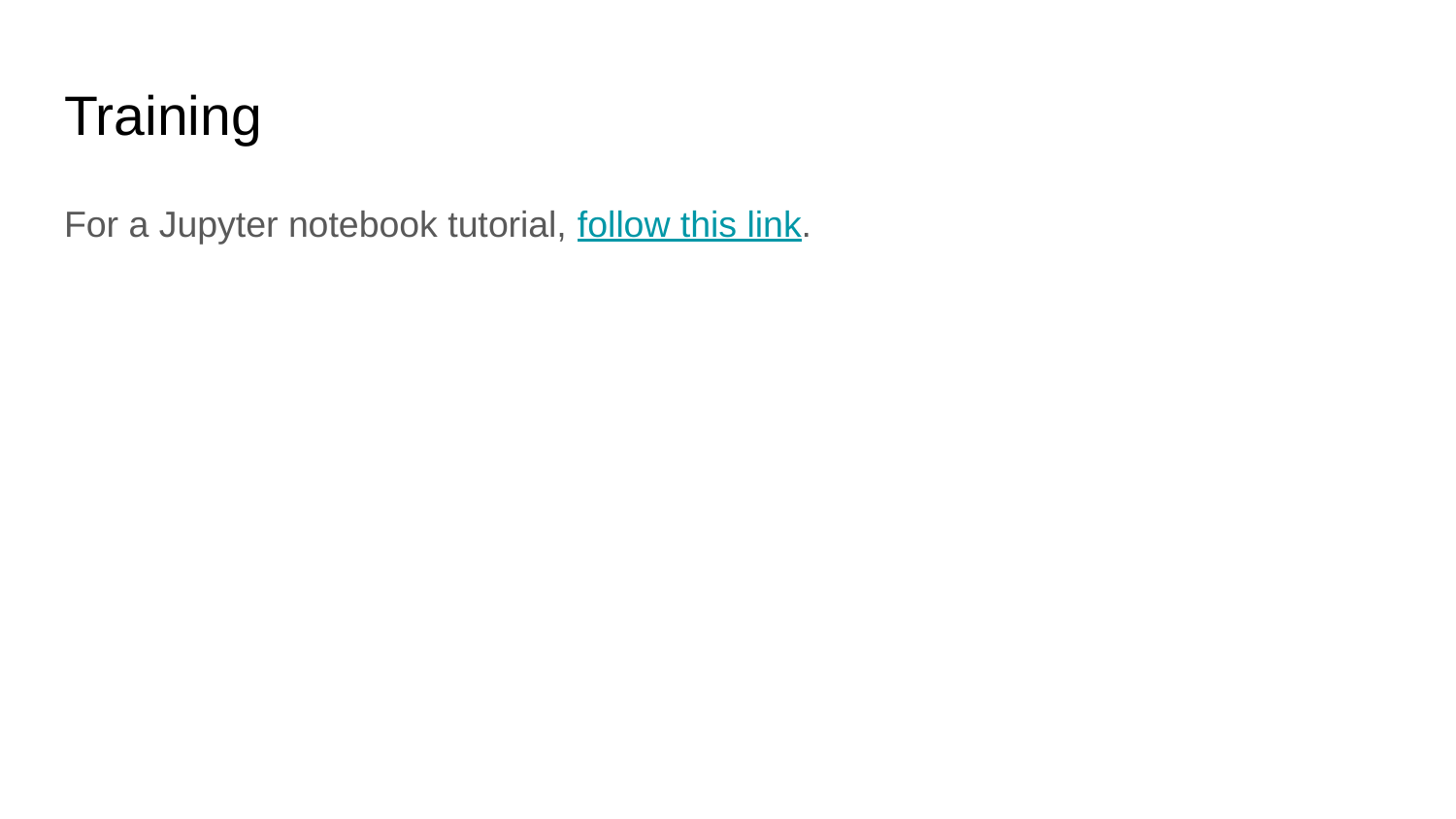

# Training
For a Jupyter notebook tutorial, follow this link.